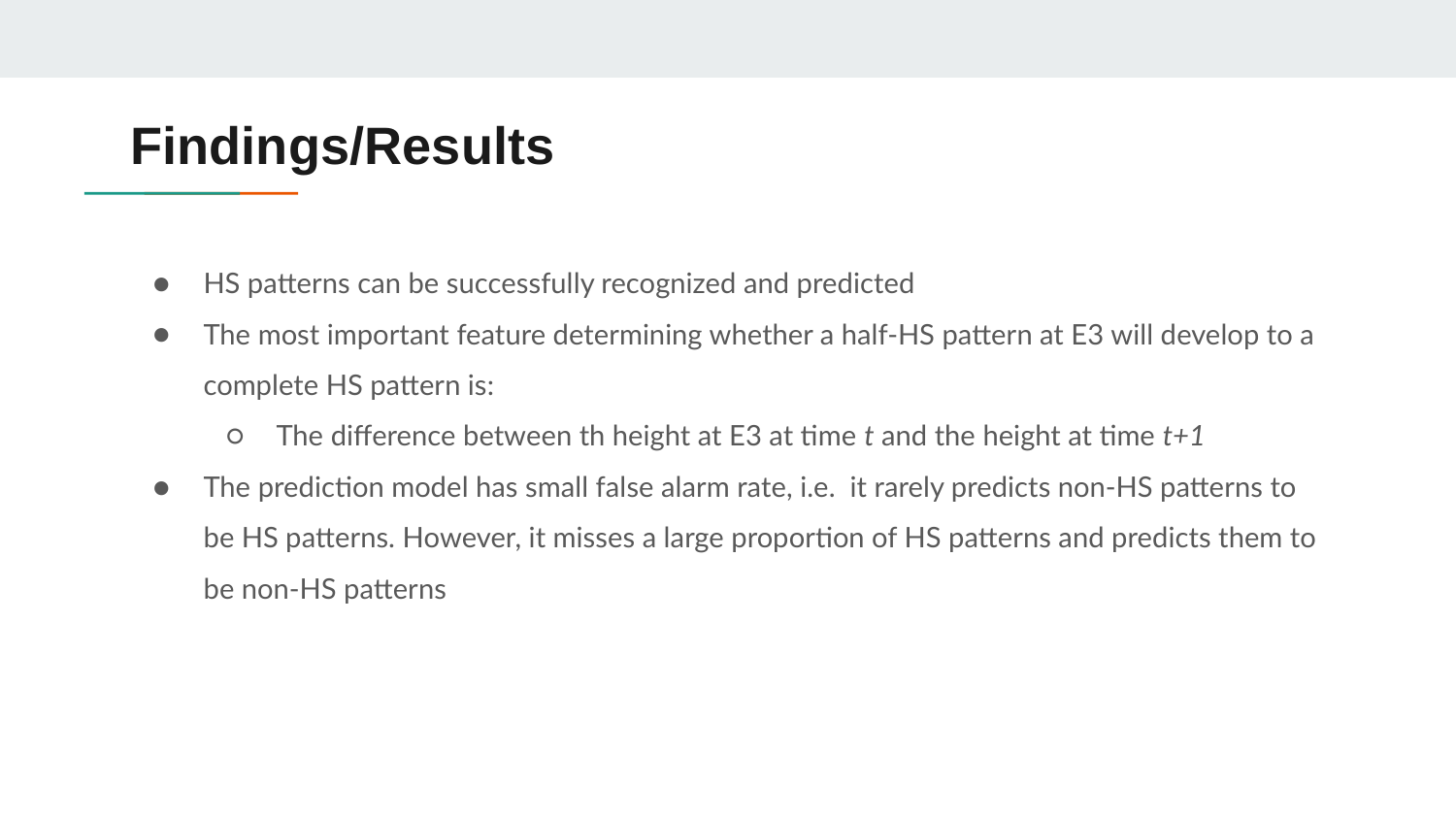

# Findings/Results
HS patterns can be successfully recognized and predicted
The most important feature determining whether a half-HS pattern at E3 will develop to a complete HS pattern is:
The difference between th height at E3 at time t and the height at time t+1
The prediction model has small false alarm rate, i.e.  it rarely predicts non-HS patterns to be HS patterns. However, it misses a large proportion of HS patterns and predicts them to be non-HS patterns